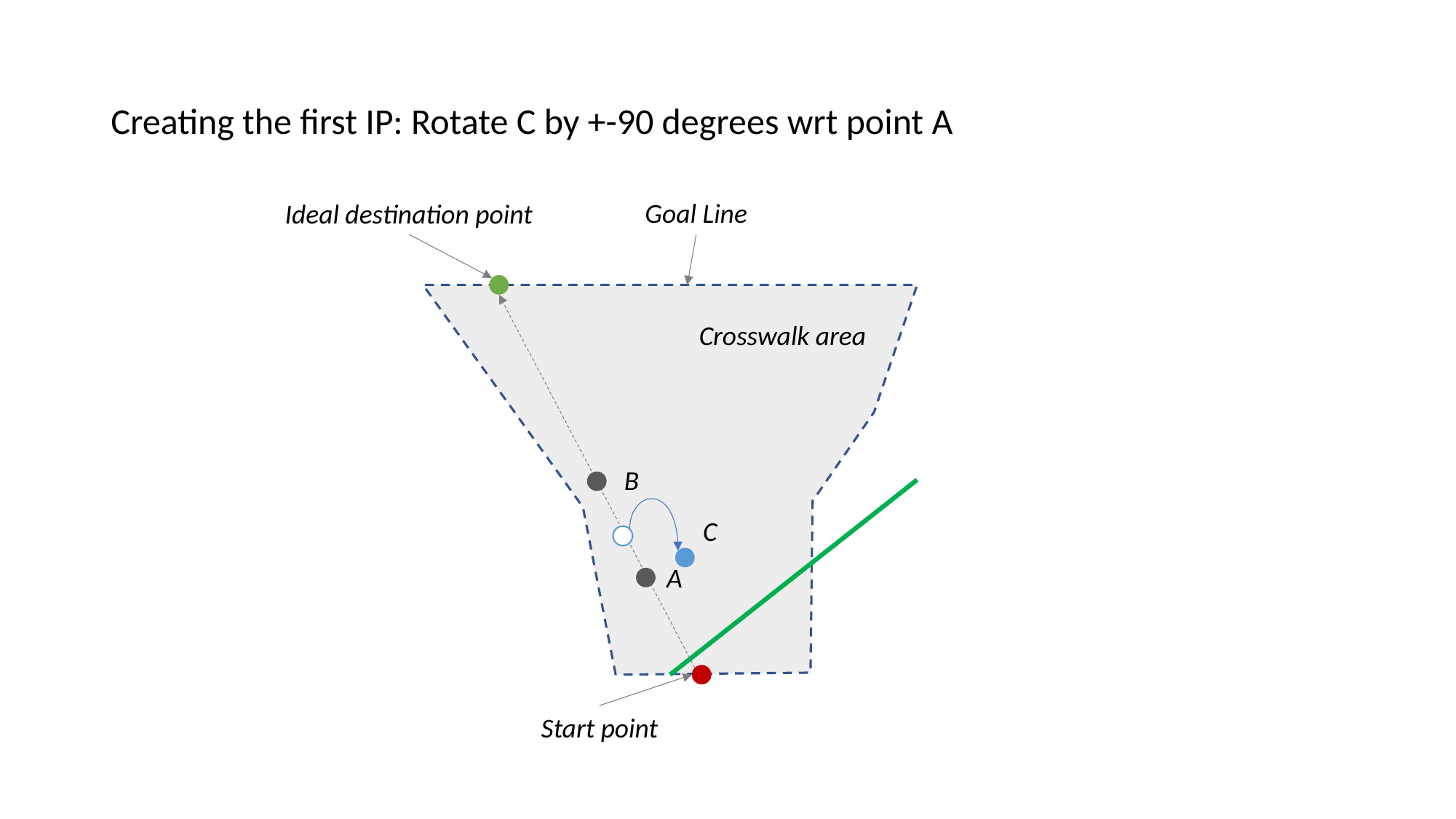

# Creating the first IP: Rotate C by +-90 degrees wrt point A
Goal Line
Ideal destination point

Crosswalk area
B

C

A

Start point